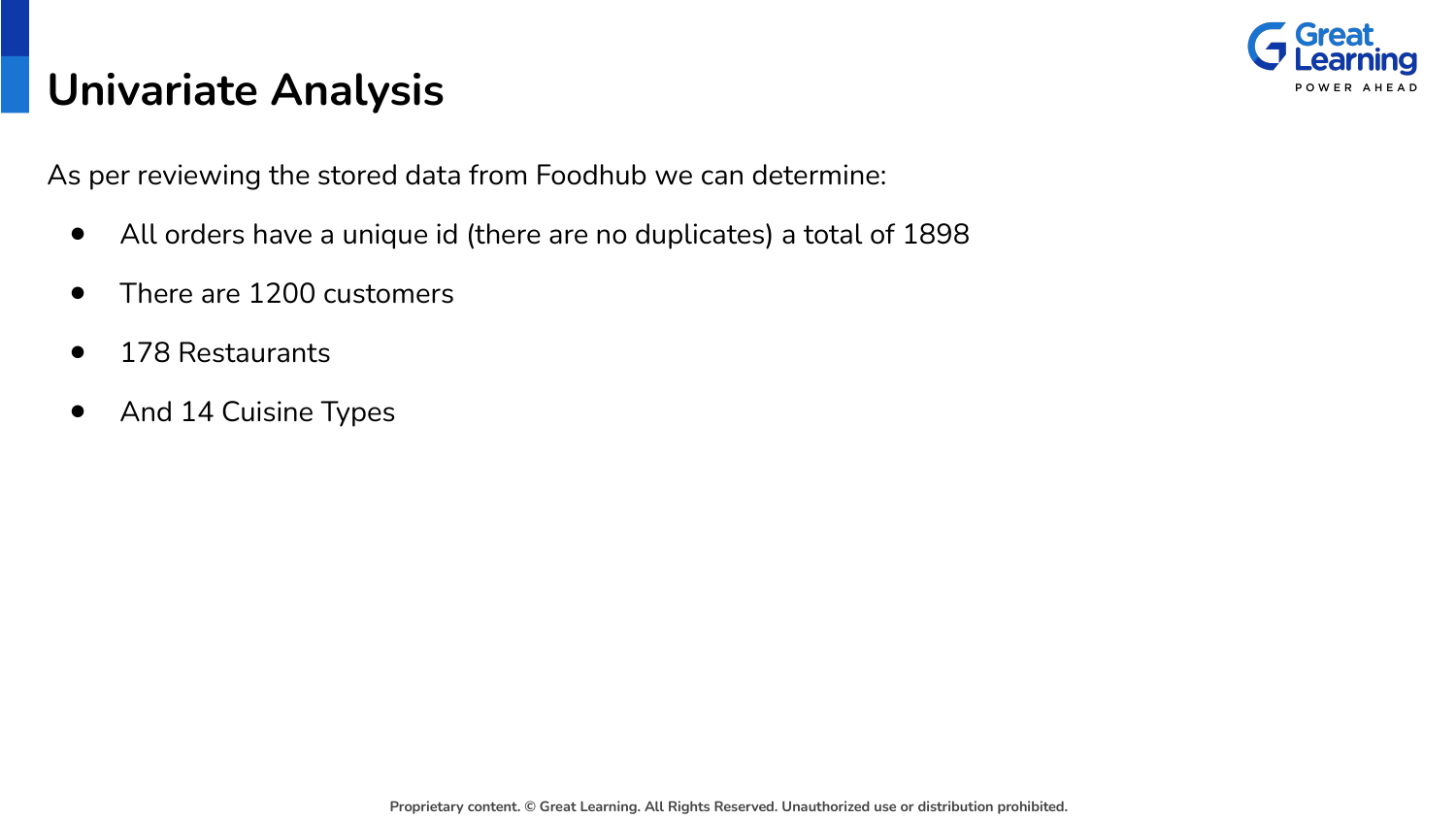

# Univariate Analysis
As per reviewing the stored data from Foodhub we can determine:
All orders have a unique id (there are no duplicates) a total of 1898
There are 1200 customers
178 Restaurants
And 14 Cuisine Types